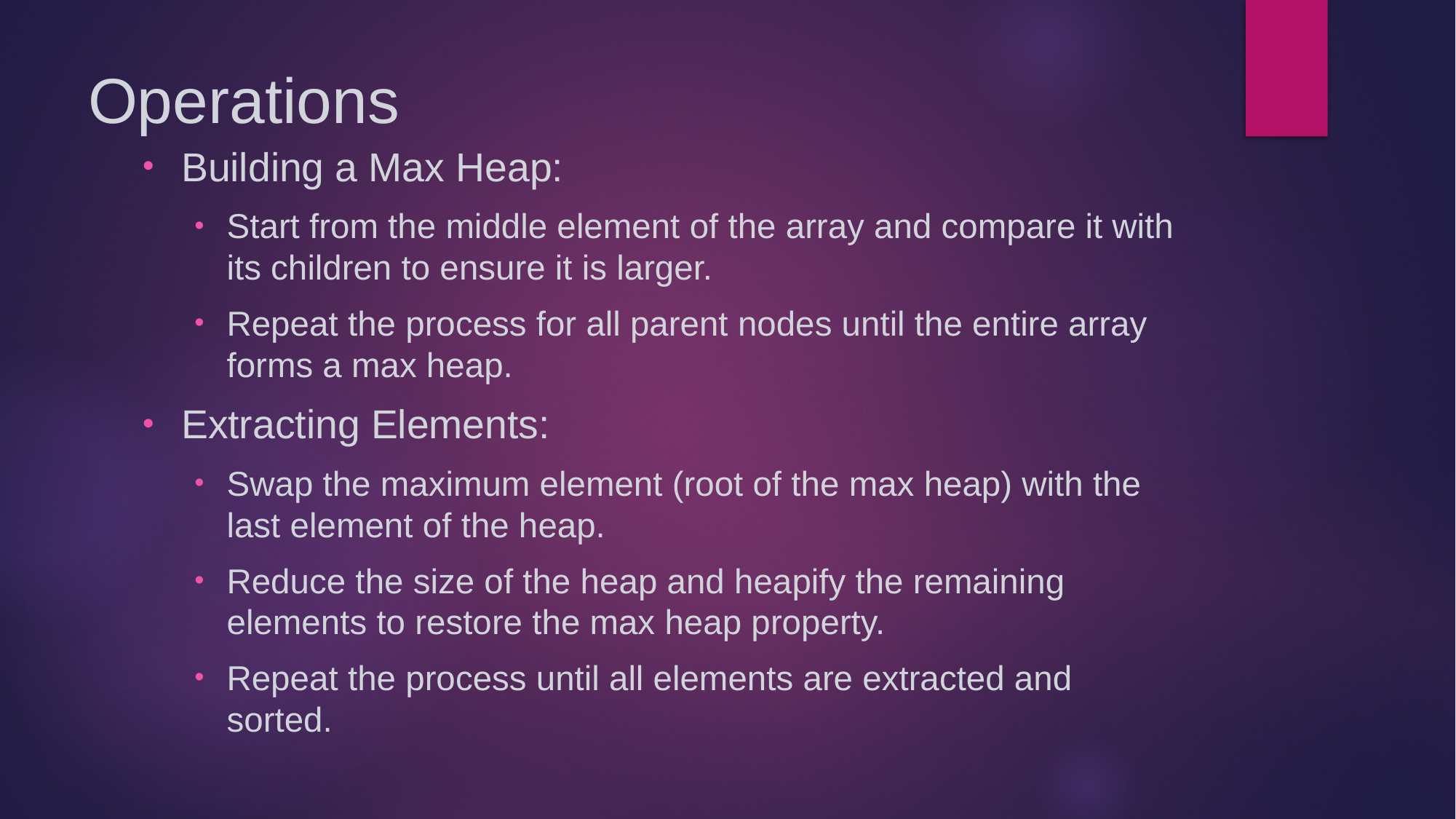

# Operations
Building a Max Heap:
Start from the middle element of the array and compare it with its children to ensure it is larger.
Repeat the process for all parent nodes until the entire array forms a max heap.
Extracting Elements:
Swap the maximum element (root of the max heap) with the last element of the heap.
Reduce the size of the heap and heapify the remaining elements to restore the max heap property.
Repeat the process until all elements are extracted and sorted.